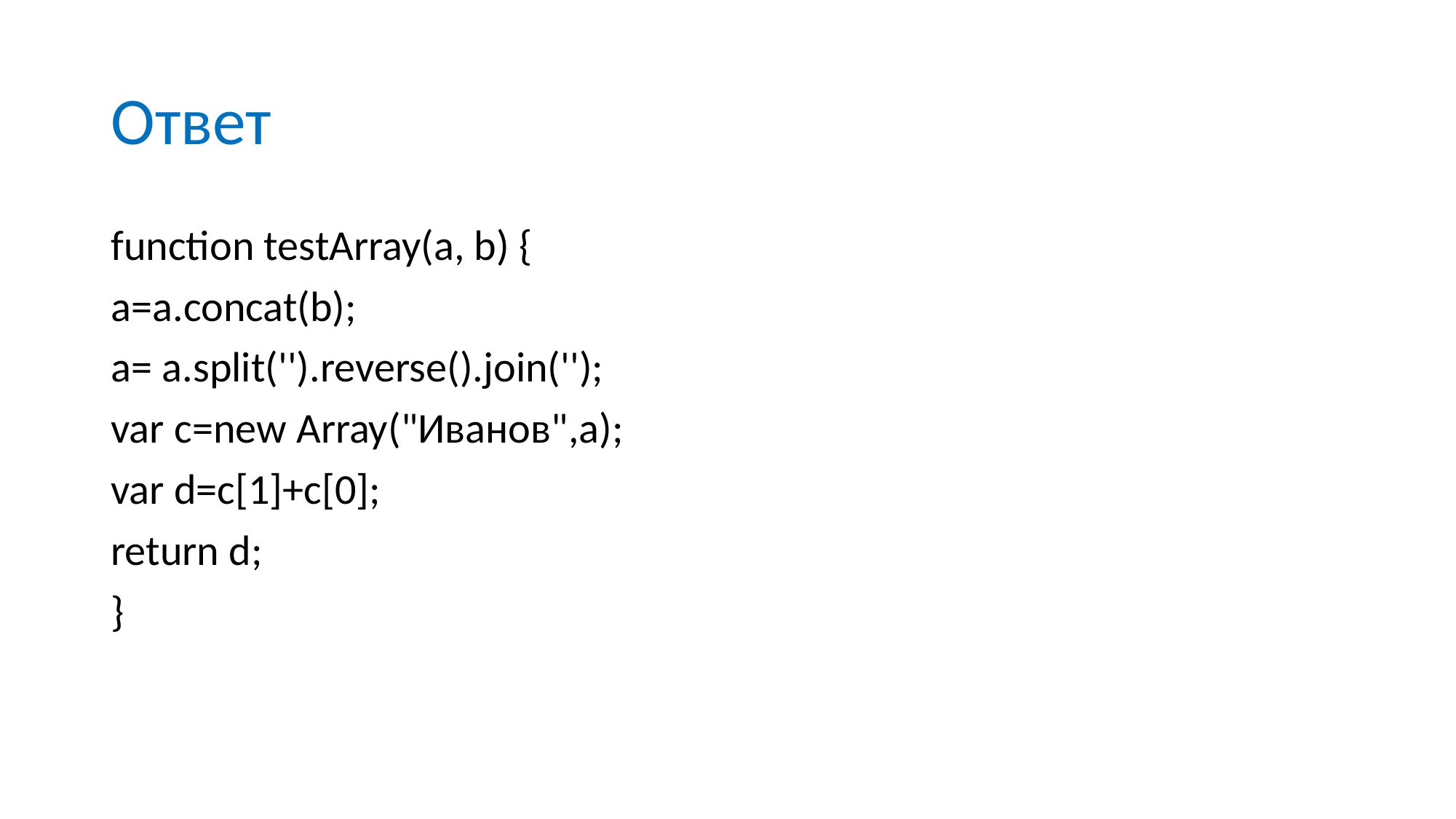

# Ответ
function testArray(a, b) {
a=a.concat(b);
a= a.split('').reverse().join('');
var c=new Array("Иванов",a);
var d=c[1]+c[0];
return d;
}